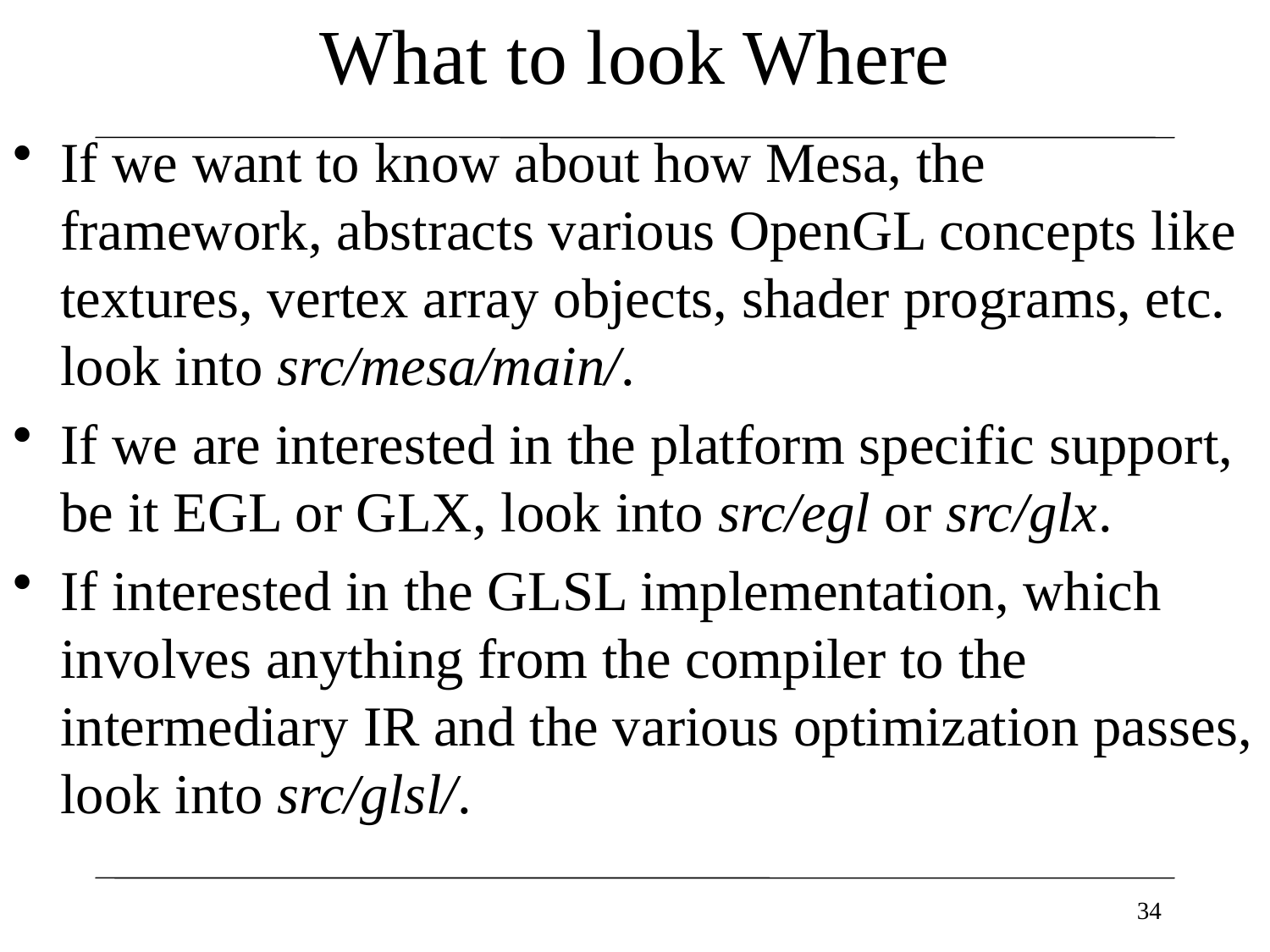

# What to look Where
If we want to know about how Mesa, the framework, abstracts various OpenGL concepts like textures, vertex array objects, shader programs, etc. look into src/mesa/main/.
If we are interested in the platform specific support, be it EGL or GLX, look into src/egl or src/glx.
If interested in the GLSL implementation, which involves anything from the compiler to the intermediary IR and the various optimization passes, look into src/glsl/.

34